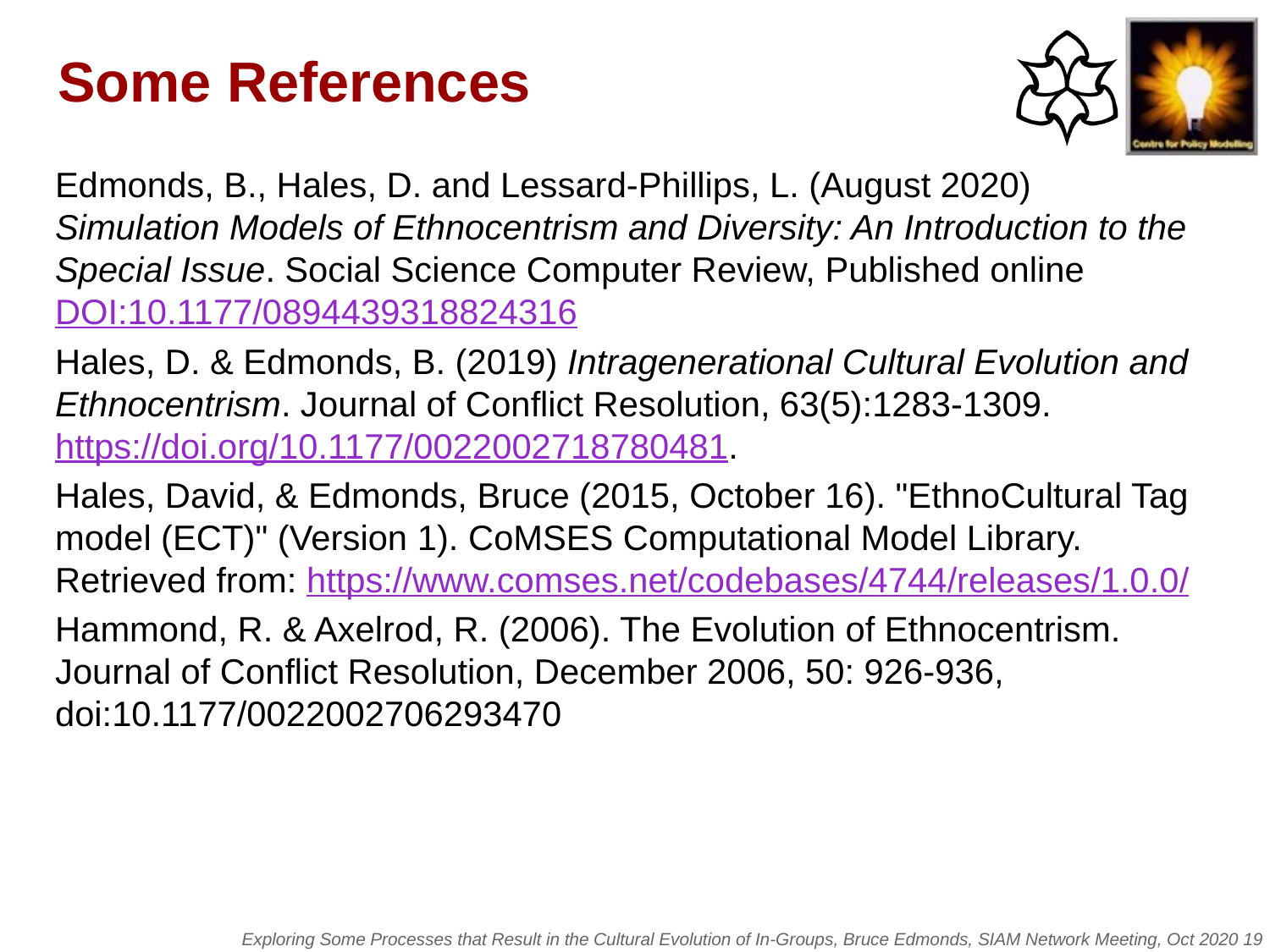

# Some References
Edmonds, B., Hales, D. and Lessard-Phillips, L. (August 2020) Simulation Models of Ethnocentrism and Diversity: An Introduction to the Special Issue. Social Science Computer Review, Published online DOI:10.1177/0894439318824316
Hales, D. & Edmonds, B. (2019) Intragenerational Cultural Evolution and Ethnocentrism. Journal of Conflict Resolution, 63(5):1283-1309. https://doi.org/10.1177/0022002718780481.
Hales, David, & Edmonds, Bruce (2015, October 16). "EthnoCultural Tag model (ECT)" (Version 1). CoMSES Computational Model Library. Retrieved from: https://www.comses.net/codebases/4744/releases/1.0.0/
Hammond, R. & Axelrod, R. (2006). The Evolution of Ethnocentrism. Journal of Conflict Resolution, December 2006, 50: 926-936, doi:10.1177/0022002706293470